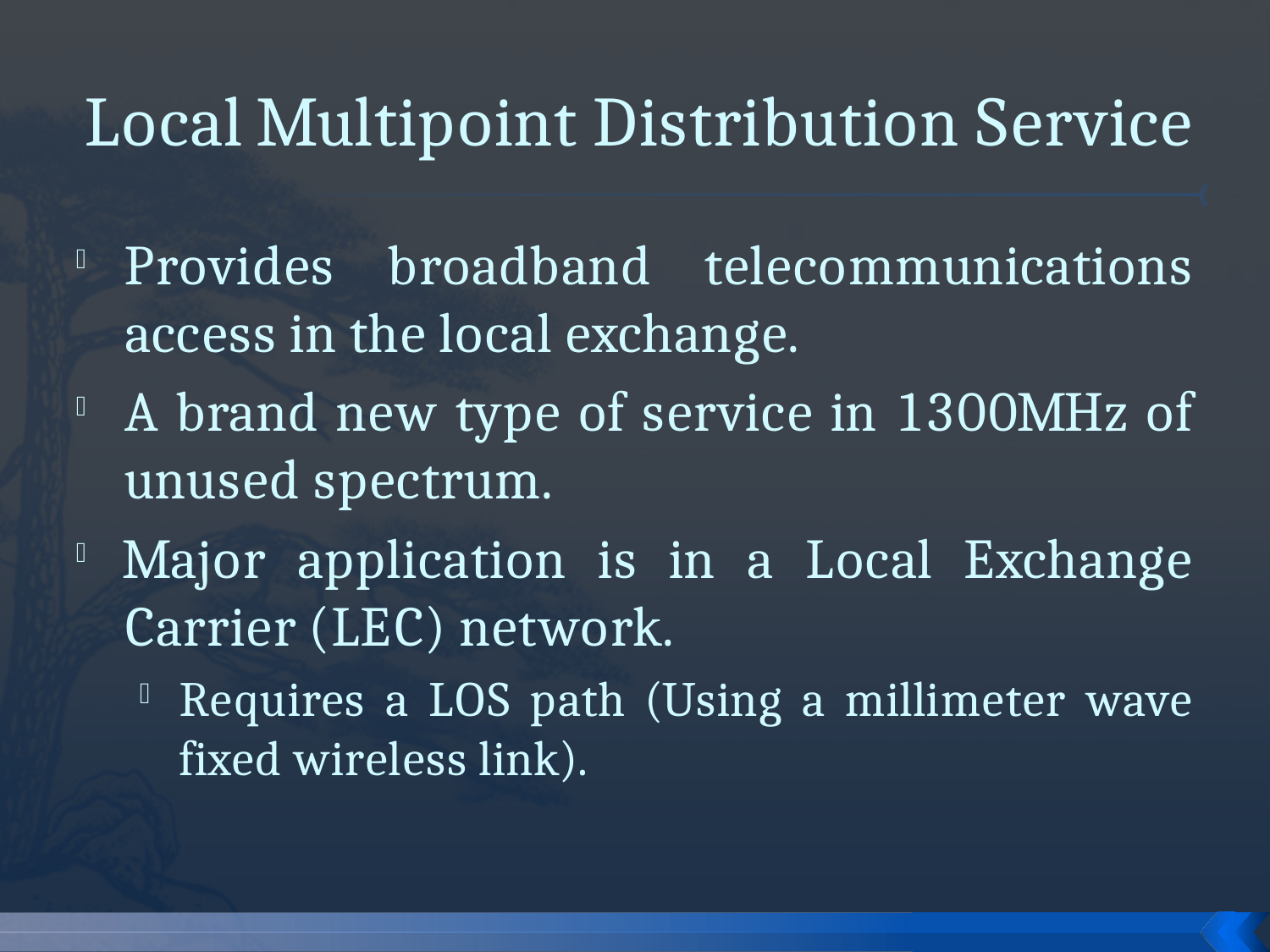

# Local Multipoint Distribution Service
Provides broadband telecommunications access in the local exchange.
A brand new type of service in 1300MHz of unused spectrum.
Major application is in a Local Exchange Carrier (LEC) network.
Requires a LOS path (Using a millimeter wave fixed wireless link).